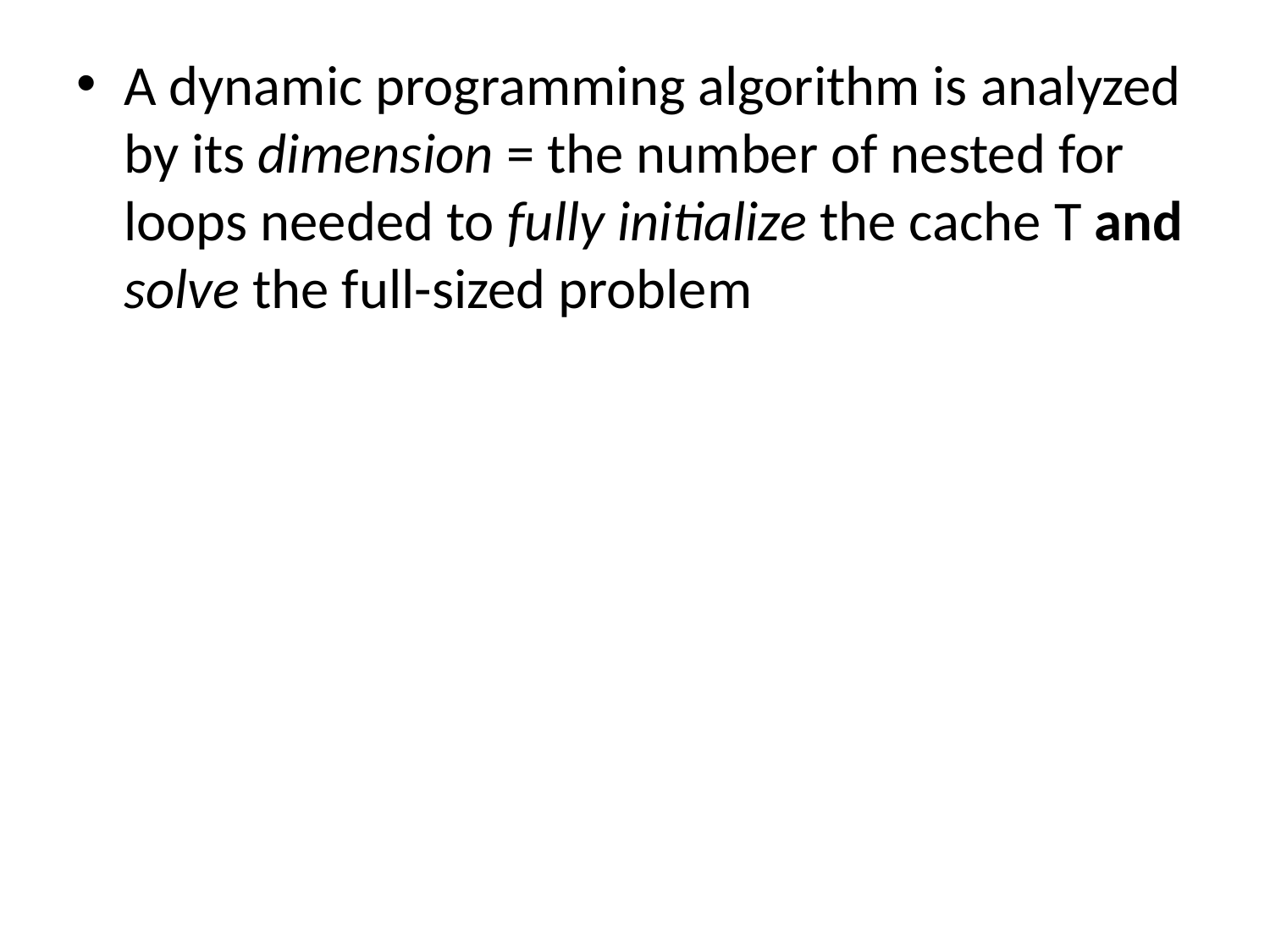

A dynamic programming algorithm is analyzed by its dimension = the number of nested for loops needed to fully initialize the cache T and solve the full-sized problem